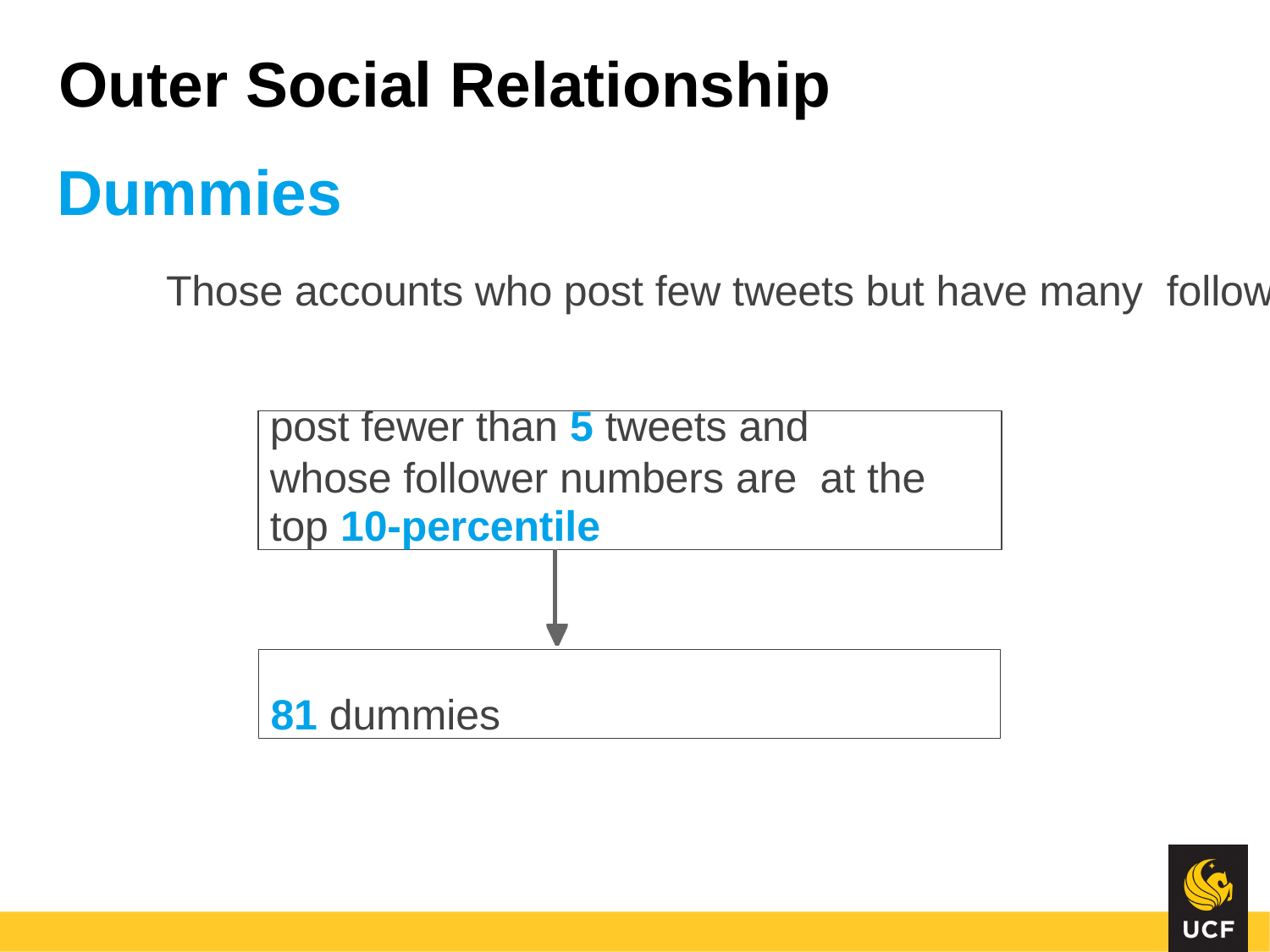

# Outer Social Relationship
Dummies
Those accounts who post few tweets but have many  followers.
post fewer than 5 tweets and
whose follower numbers are  at the top 10-percentile

81 dummies